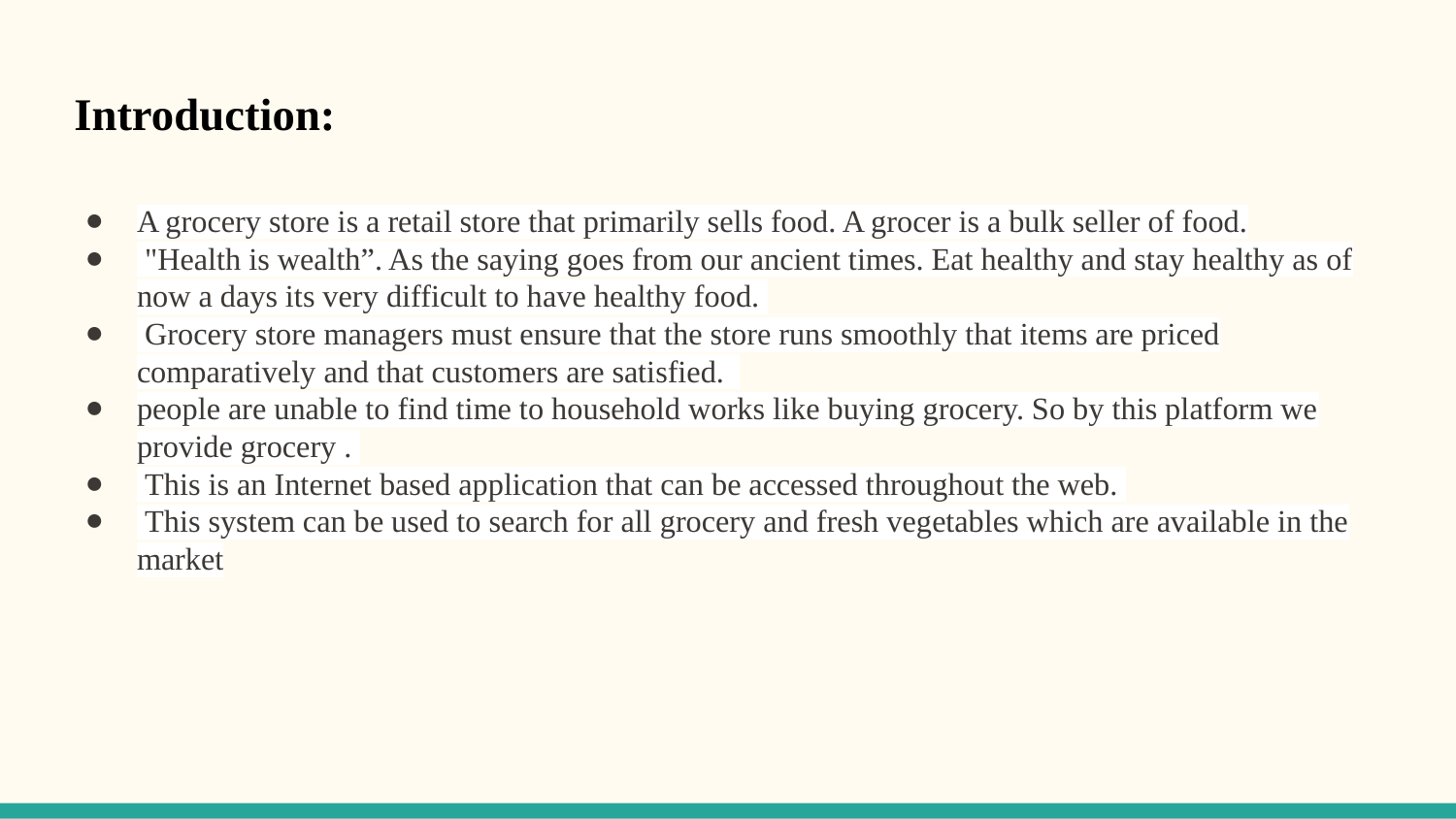

# Introduction:

A grocery store is a retail store that primarily sells food. A grocer is a bulk seller of food.
 "Health is wealth”. As the saying goes from our ancient times. Eat healthy and stay healthy as of now a days its very difficult to have healthy food.
 Grocery store managers must ensure that the store runs smoothly that items are priced comparatively and that customers are satisfied.
people are unable to find time to household works like buying grocery. So by this platform we provide grocery .
 This is an Internet based application that can be accessed throughout the web.
 This system can be used to search for all grocery and fresh vegetables which are available in the market